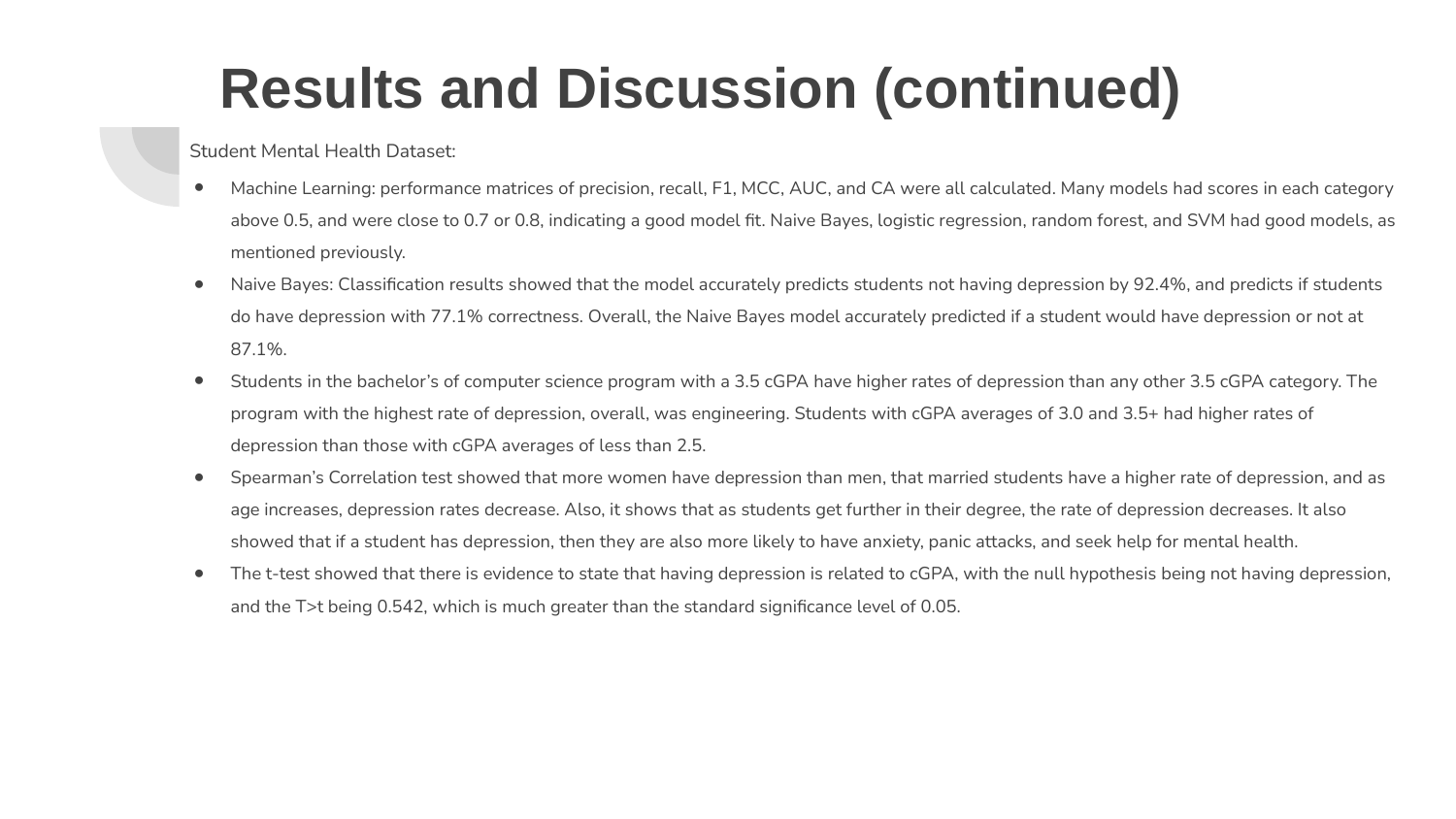

# Results and Discussion (continued)
   Student Mental Health Dataset:
Machine Learning: performance matrices of precision, recall, F1, MCC, AUC, and CA were all calculated. Many models had scores in each category above 0.5, and were close to 0.7 or 0.8, indicating a good model fit. Naive Bayes, logistic regression, random forest, and SVM had good models, as mentioned previously.
Naive Bayes: Classification results showed that the model accurately predicts students not having depression by 92.4%, and predicts if students do have depression with 77.1% correctness. Overall, the Naive Bayes model accurately predicted if a student would have depression or not at 87.1%.
Students in the bachelor’s of computer science program with a 3.5 cGPA have higher rates of depression than any other 3.5 cGPA category. The program with the highest rate of depression, overall, was engineering. Students with cGPA averages of 3.0 and 3.5+ had higher rates of depression than those with cGPA averages of less than 2.5.
Spearman’s Correlation test showed that more women have depression than men, that married students have a higher rate of depression, and as age increases, depression rates decrease. Also, it shows that as students get further in their degree, the rate of depression decreases. It also showed that if a student has depression, then they are also more likely to have anxiety, panic attacks, and seek help for mental health.
The t-test showed that there is evidence to state that having depression is related to cGPA, with the null hypothesis being not having depression, and the T>t being 0.542, which is much greater than the standard significance level of 0.05.